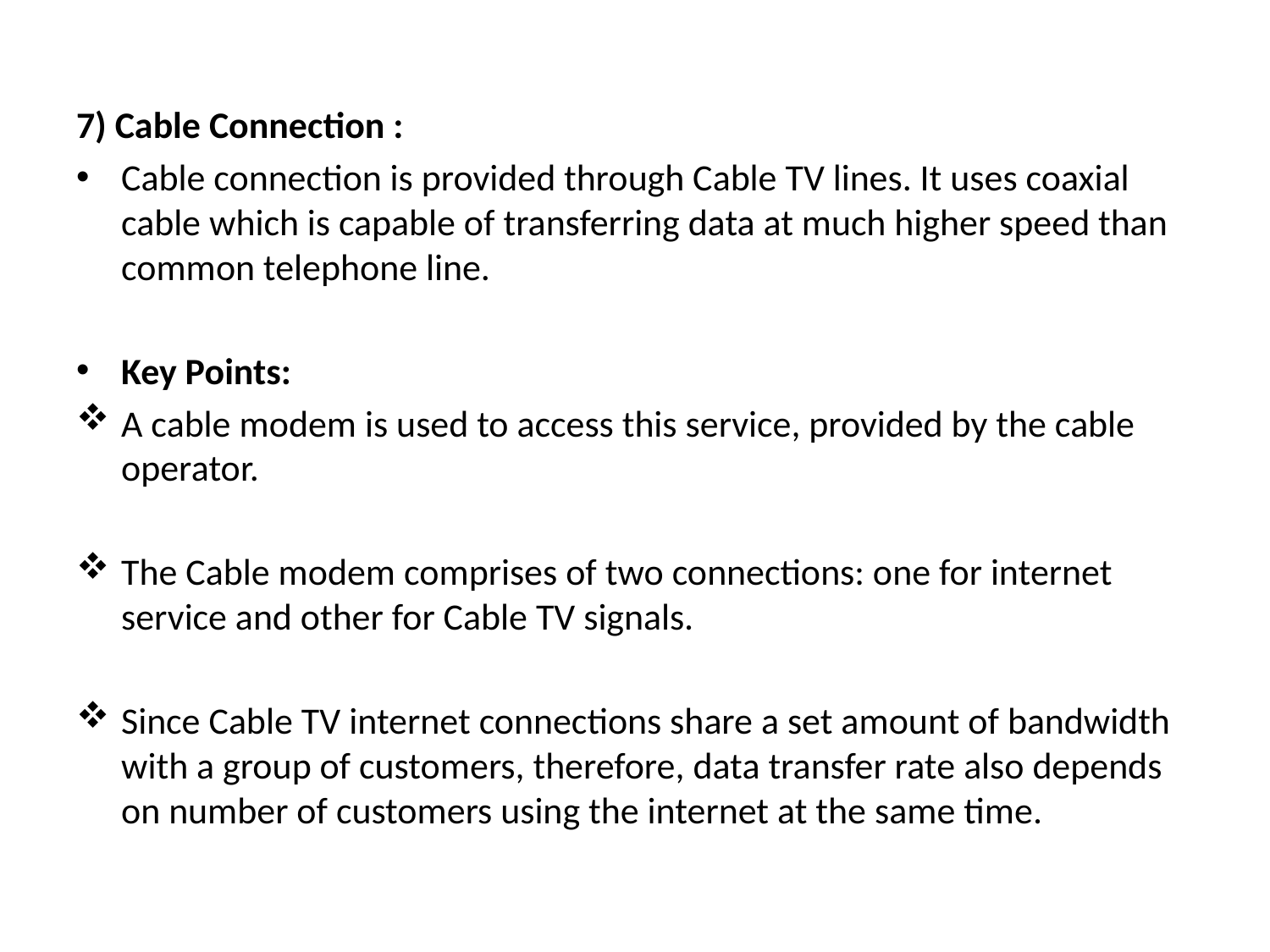

#
7) Cable Connection :
Cable connection is provided through Cable TV lines. It uses coaxial cable which is capable of transferring data at much higher speed than common telephone line.

Key Points:
A cable modem is used to access this service, provided by the cable operator.

The Cable modem comprises of two connections: one for internet service and other for Cable TV signals.

Since Cable TV internet connections share a set amount of bandwidth with a group of customers, therefore, data transfer rate also depends on number of customers using the internet at the same time.